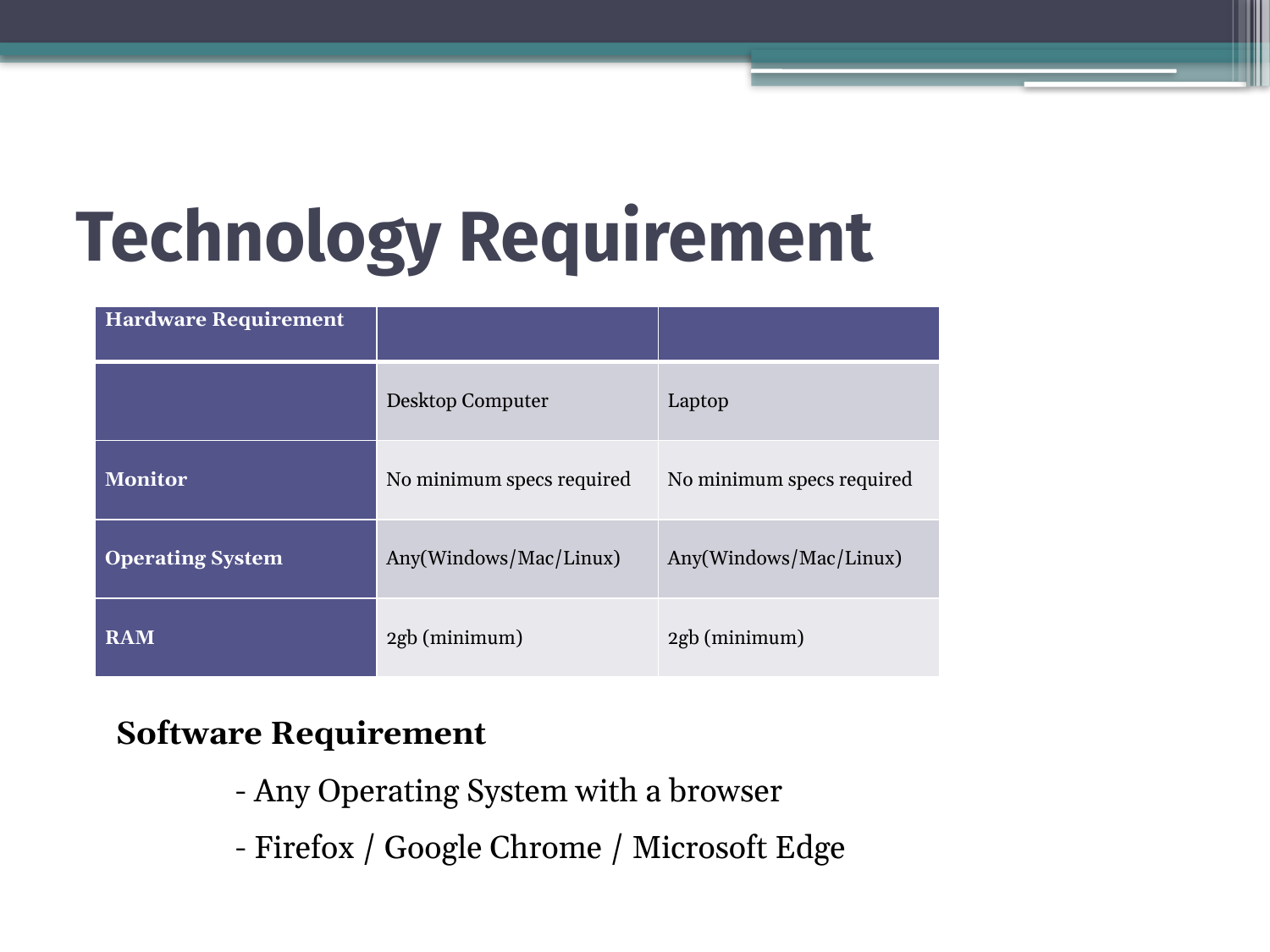

# Technology Requirement
| Hardware Requirement |  |  |
| --- | --- | --- |
|  | Desktop Computer | Laptop |
| Monitor | No minimum specs required | No minimum specs required |
| Operating System | Any(Windows/Mac/Linux) | Any(Windows/Mac/Linux) |
| RAM | 2gb (minimum) | 2gb (minimum) |
 Software Requirement
	- Any Operating System with a browser
	- Firefox / Google Chrome / Microsoft Edge